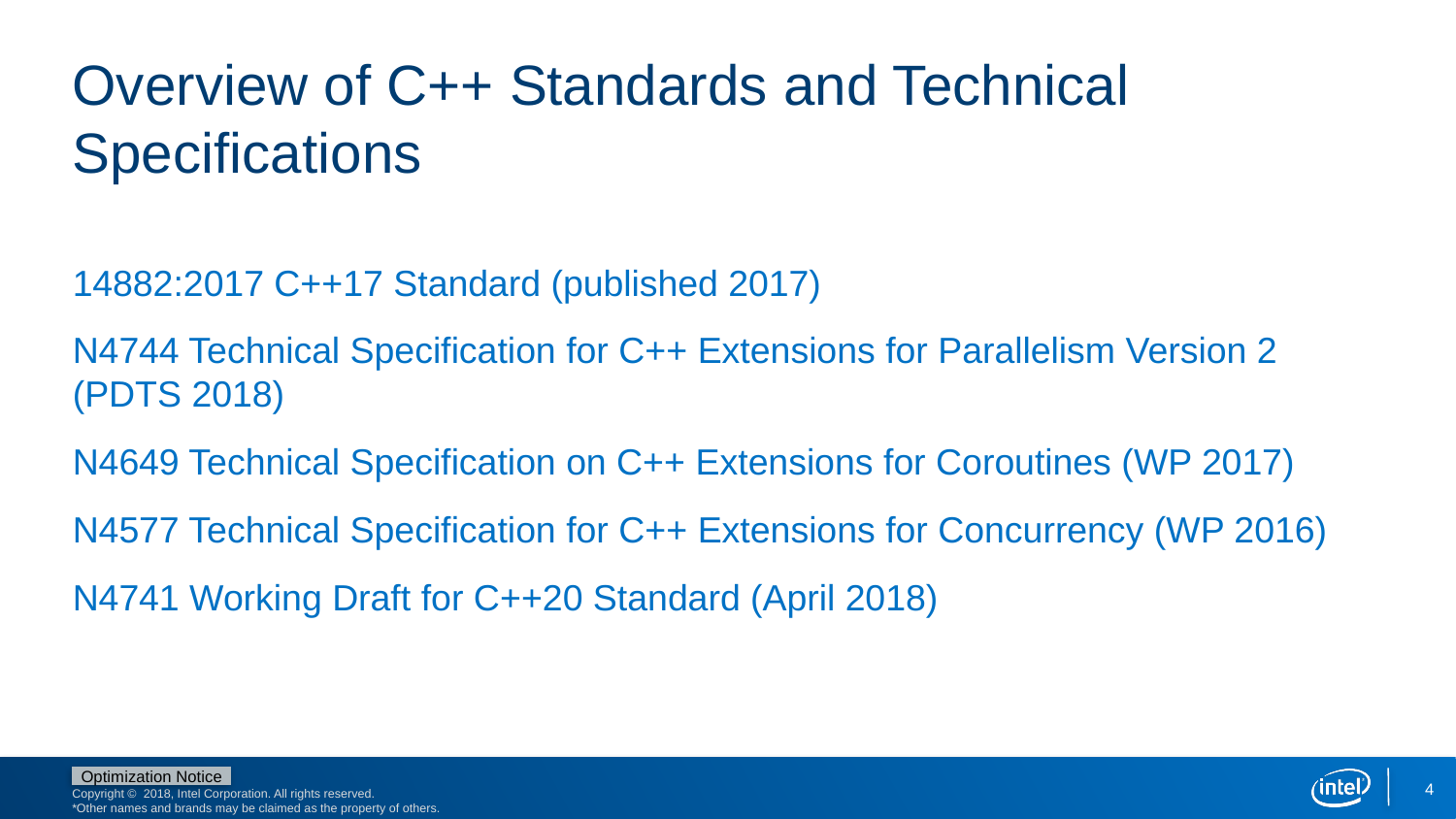

# Overview of C++ Standards and Technical Specifications

14882:2017 C++17 Standard (published 2017)
N4744 Technical Specification for C++ Extensions for Parallelism Version 2 (PDTS 2018)
N4649 Technical Specification on C++ Extensions for Coroutines (WP 2017)
N4577 Technical Specification for C++ Extensions for Concurrency (WP 2016)
N4741 Working Draft for C++20 Standard (April 2018)
4